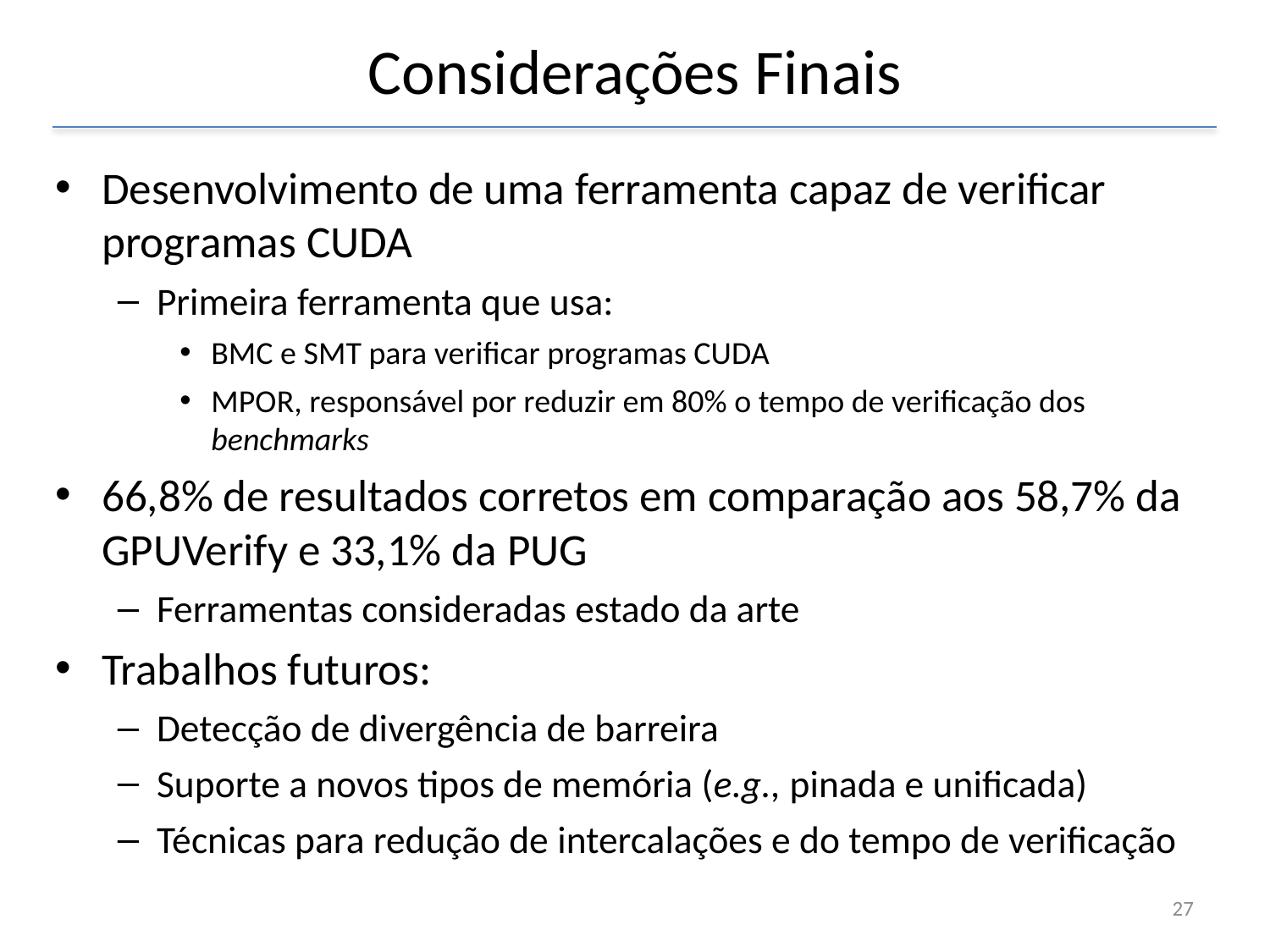

Considerações Finais
Desenvolvimento de uma ferramenta capaz de verificar programas CUDA
Primeira ferramenta que usa:
BMC e SMT para verificar programas CUDA
MPOR, responsável por reduzir em 80% o tempo de verificação dos benchmarks
66,8% de resultados corretos em comparação aos 58,7% da GPUVerify e 33,1% da PUG
Ferramentas consideradas estado da arte
Trabalhos futuros:
Detecção de divergência de barreira
Suporte a novos tipos de memória (e.g., pinada e unificada)
Técnicas para redução de intercalações e do tempo de verificação
27